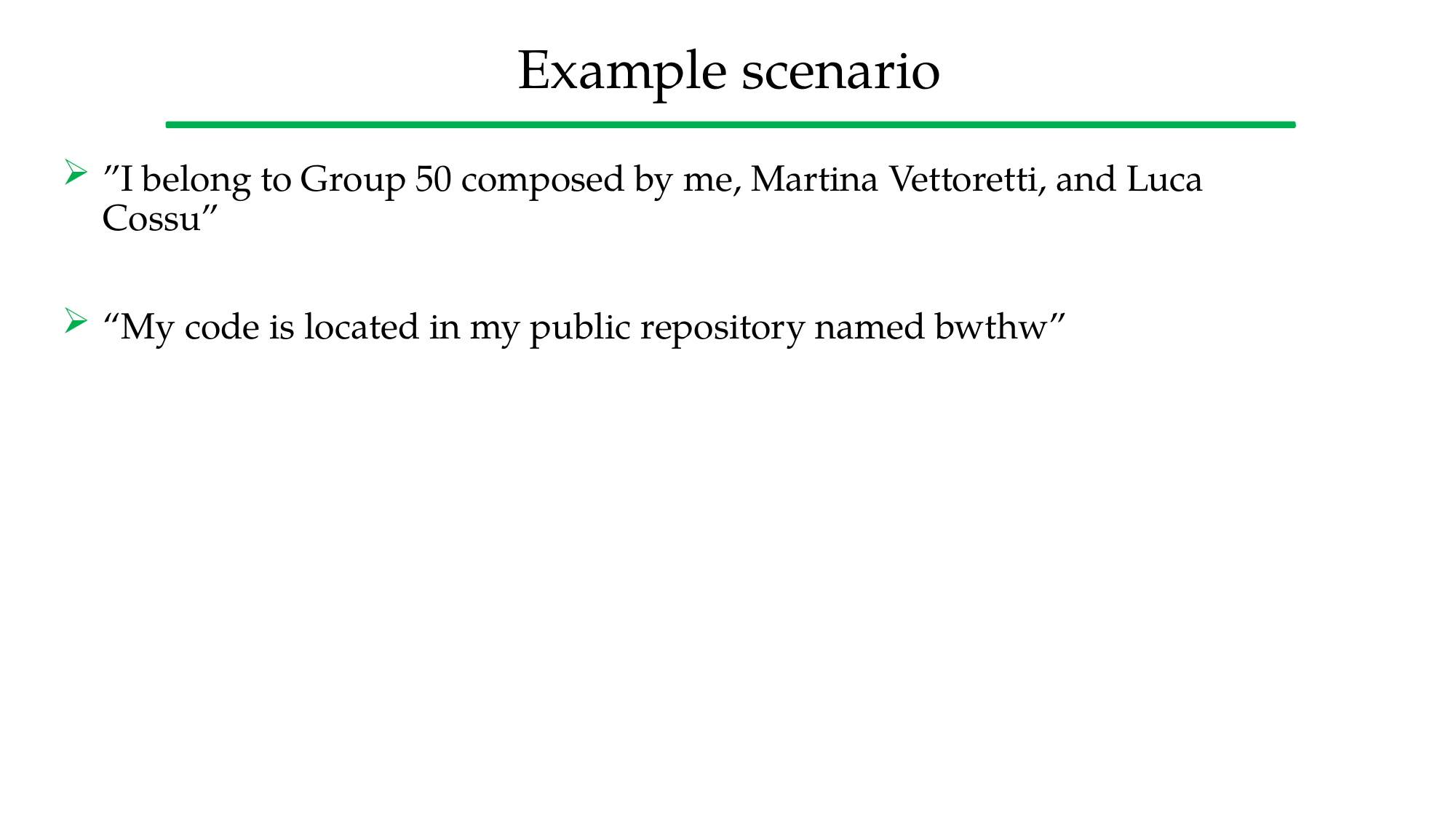

# Example scenario
”I belong to Group 50 composed by me, Martina Vettoretti, and Luca Cossu”

“My code is located in my public repository named bwthw”